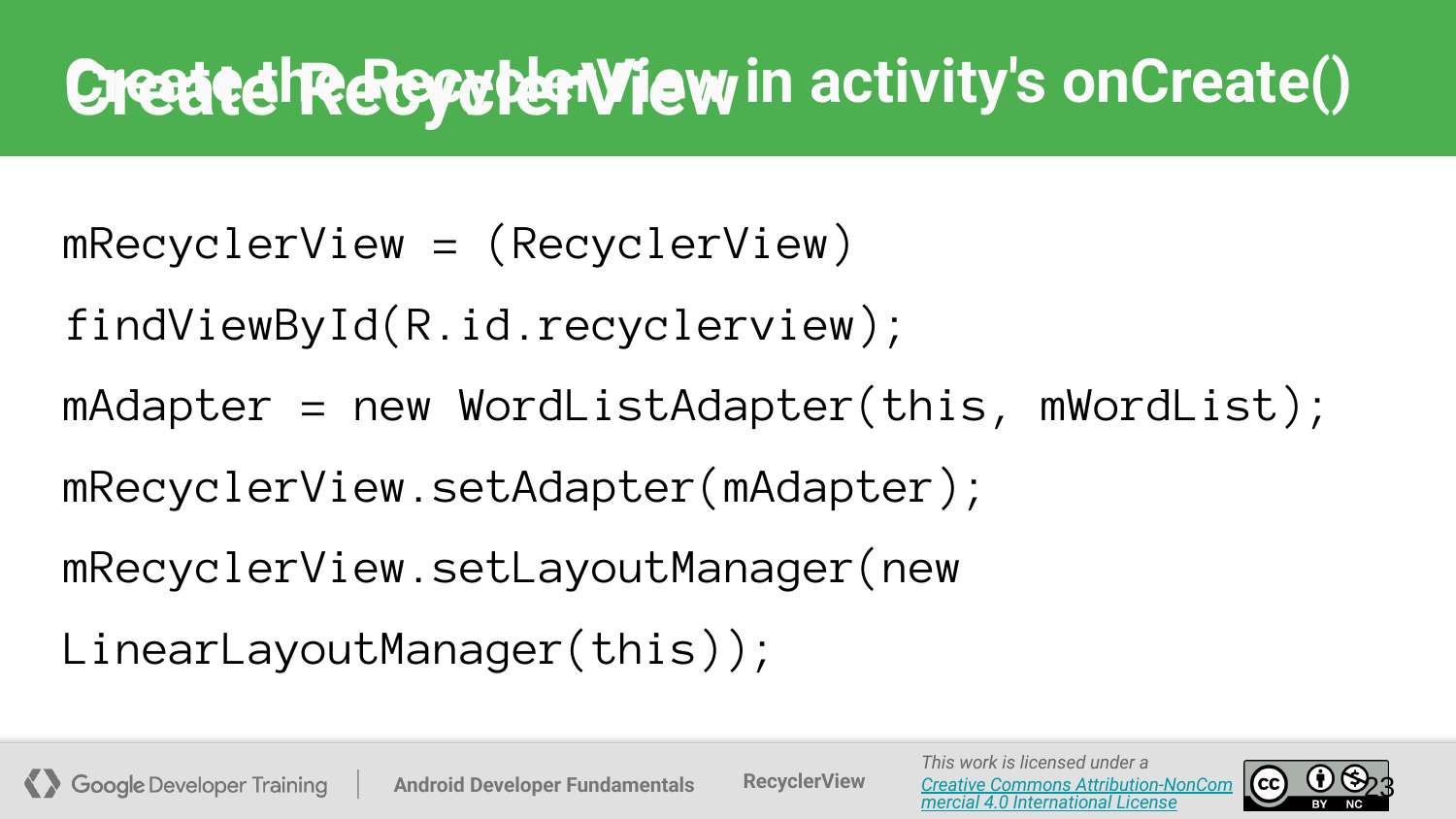

Create RecyclerView

# Create the RecyclerView in activity's onCreate()
mRecyclerView = (RecyclerView)
findViewById(R.id.recyclerview);
mAdapter = new WordListAdapter(this, mWordList);
mRecyclerView.setAdapter(mAdapter);
mRecyclerView.setLayoutManager(new
LinearLayoutManager(this));

23